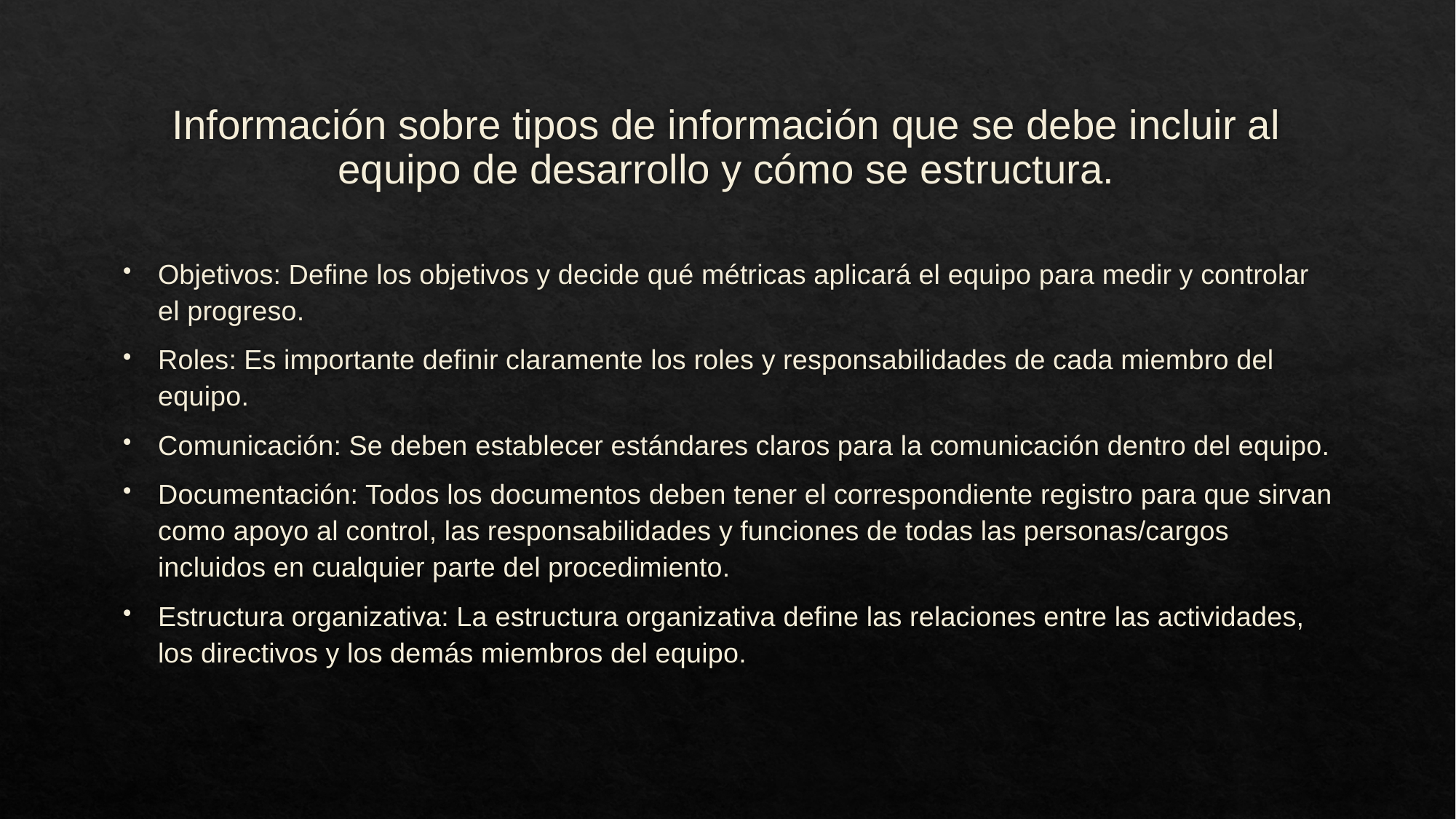

# Información sobre tipos de información que se debe incluir al equipo de desarrollo y cómo se estructura.
Objetivos: Define los objetivos y decide qué métricas aplicará el equipo para medir y controlar el progreso.
Roles: Es importante definir claramente los roles y responsabilidades de cada miembro del equipo.
Comunicación: Se deben establecer estándares claros para la comunicación dentro del equipo.
Documentación: Todos los documentos deben tener el correspondiente registro para que sirvan como apoyo al control, las responsabilidades y funciones de todas las personas/cargos incluidos en cualquier parte del procedimiento.
Estructura organizativa: La estructura organizativa define las relaciones entre las actividades, los directivos y los demás miembros del equipo.